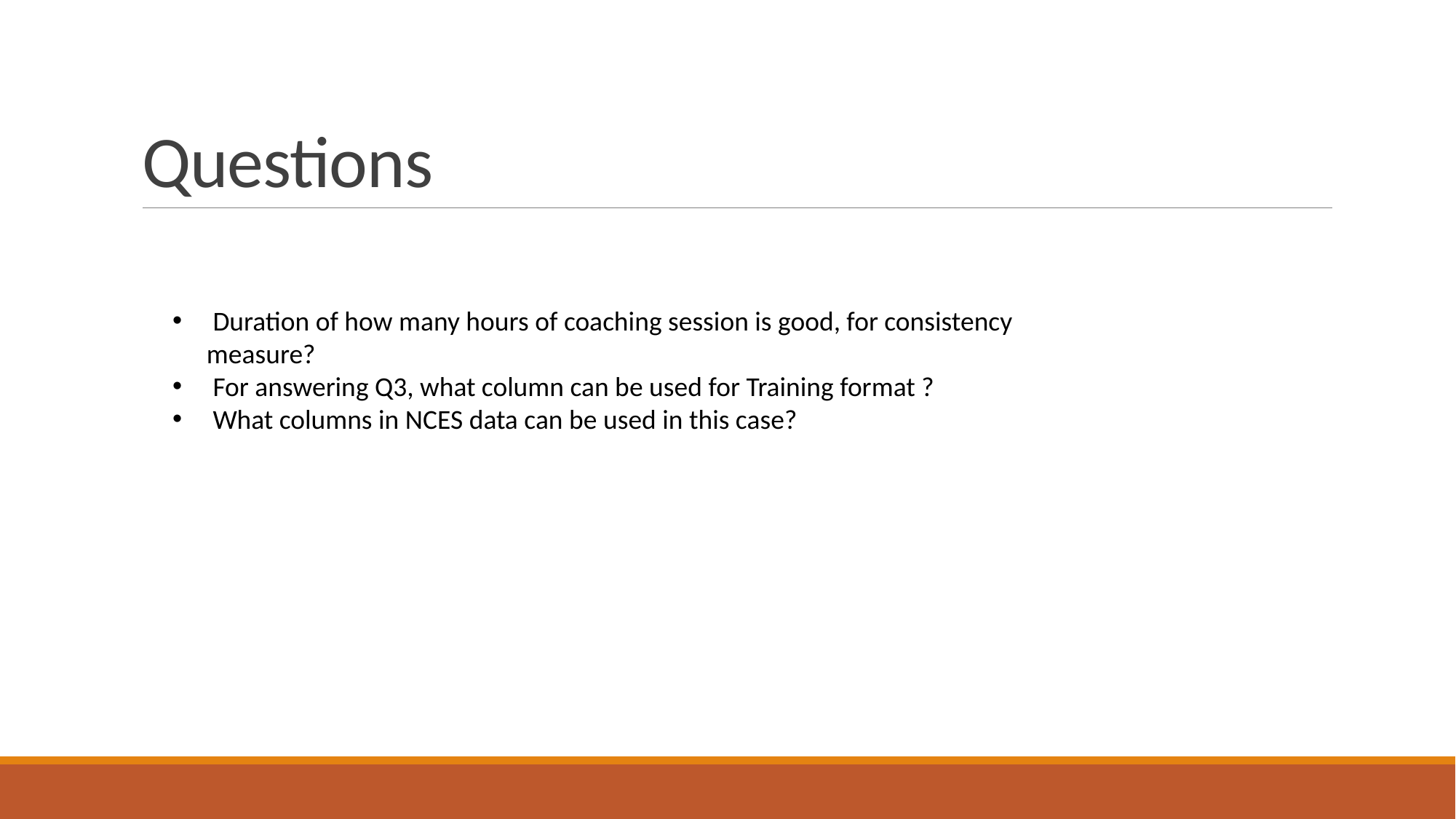

Duration of how many hours of coaching session is good, for consistency measure?
 For answering Q3, what column can be used for Training format ?
 What columns in NCES data can be used in this case?
# Questions